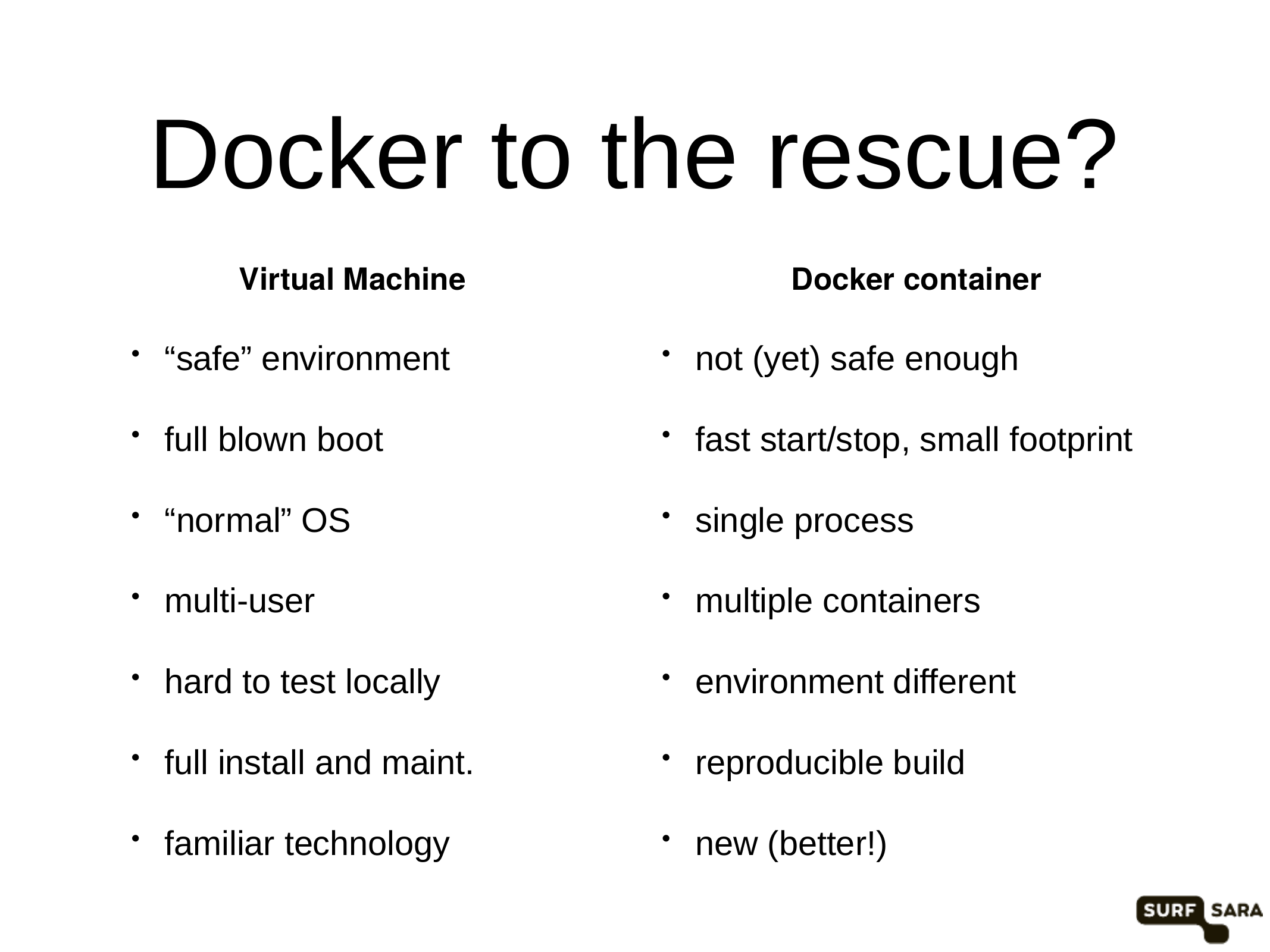

# Docker to the rescue?
Virtual Machine
“safe” environment
full blown boot
“normal” OS
multi-user
hard to test locally
full install and maint.
familiar technology
Docker container
not (yet) safe enough
fast start/stop, small footprint
single process
multiple containers
environment different
reproducible build
new (better!)